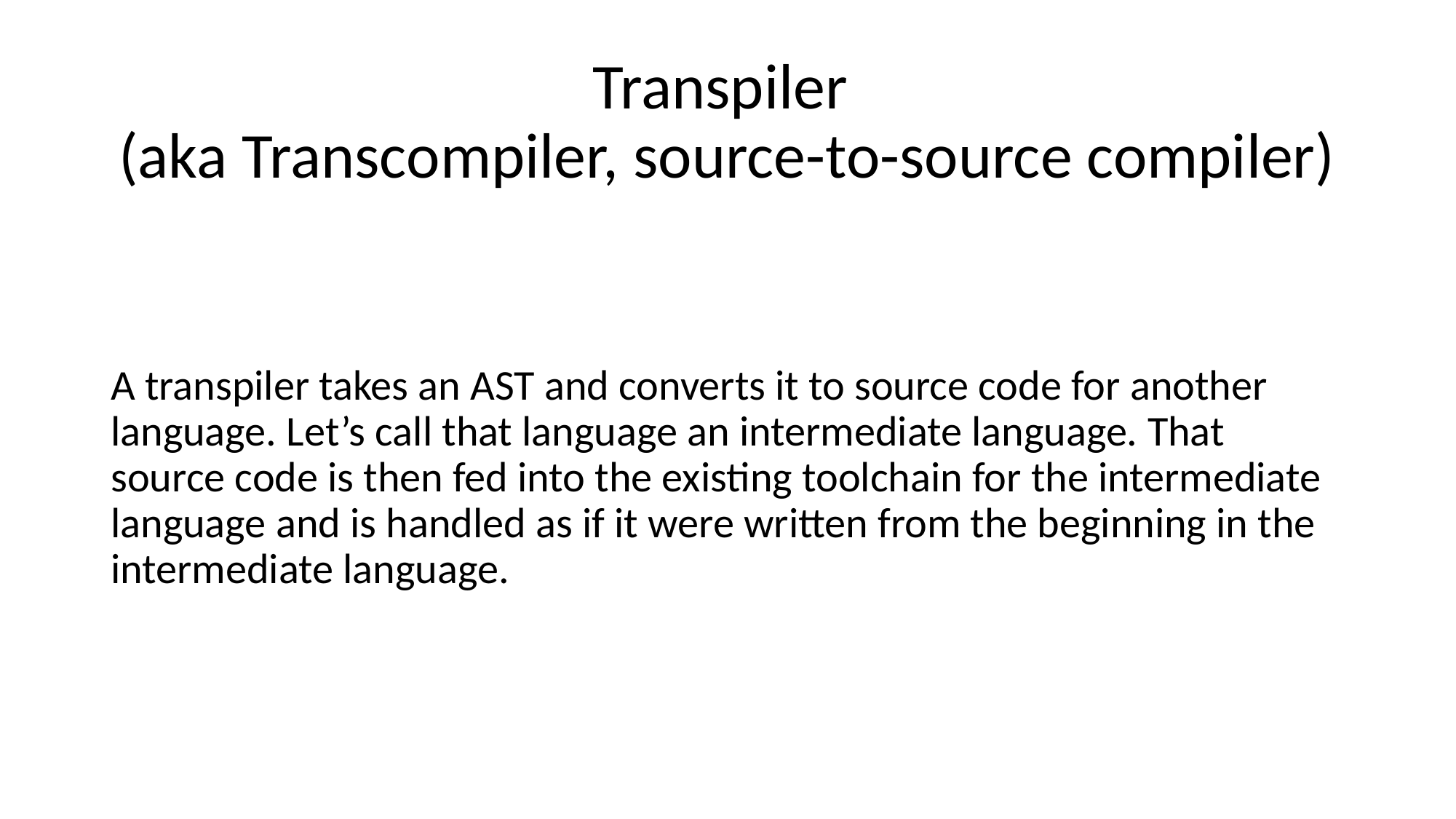

# Transpiler (aka Transcompiler, source-to-source compiler)
A transpiler takes an AST and converts it to source code for another language. Let’s call that language an intermediate language. That source code is then fed into the existing toolchain for the intermediate language and is handled as if it were written from the beginning in the intermediate language.